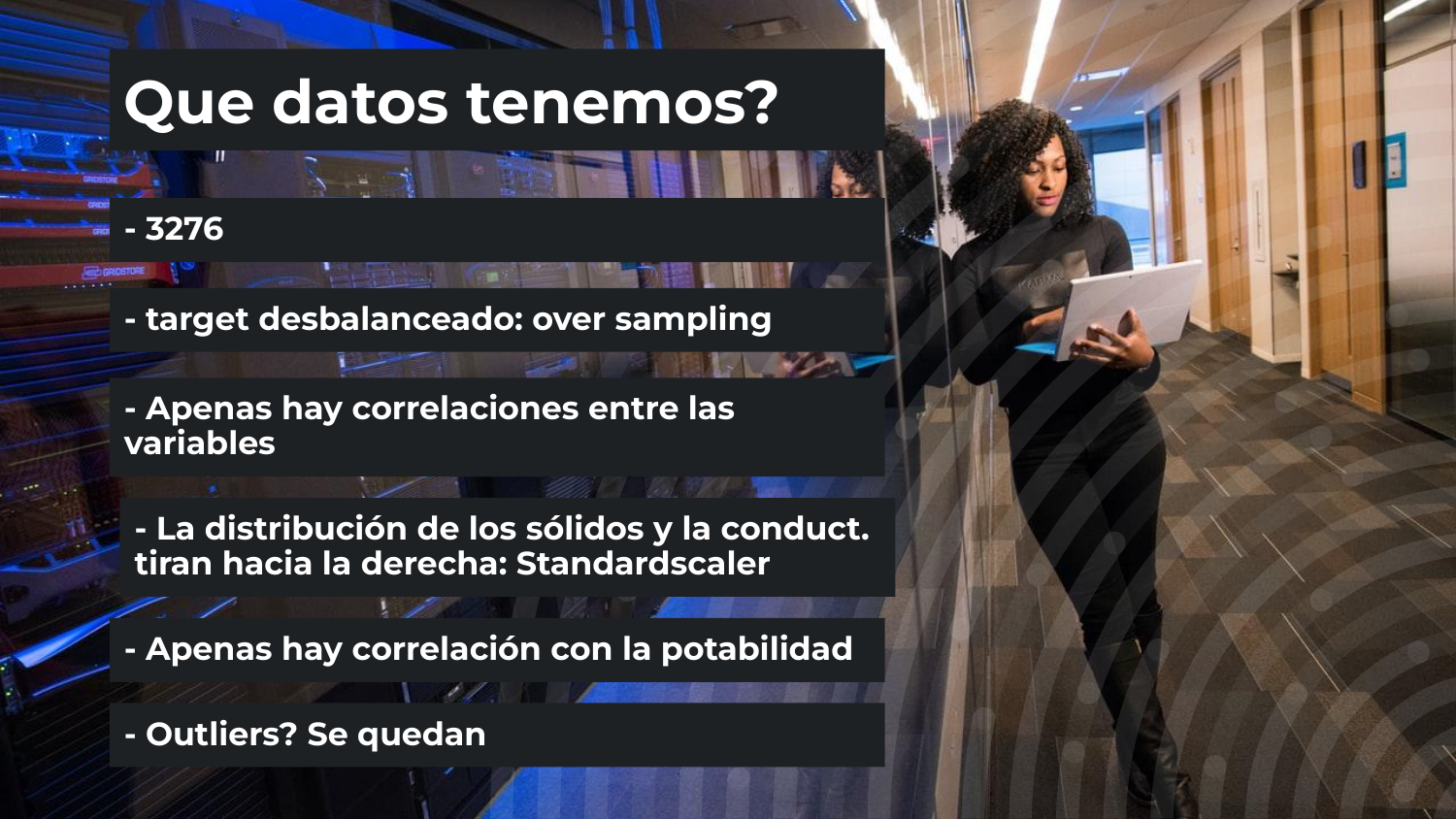

Que datos tenemos?
- 3276
- target desbalanceado: over sampling
- Apenas hay correlaciones entre las variables
- La distribución de los sólidos y la conduct.
tiran hacia la derecha: Standardscaler
- Apenas hay correlación con la potabilidad
- Outliers? Se quedan